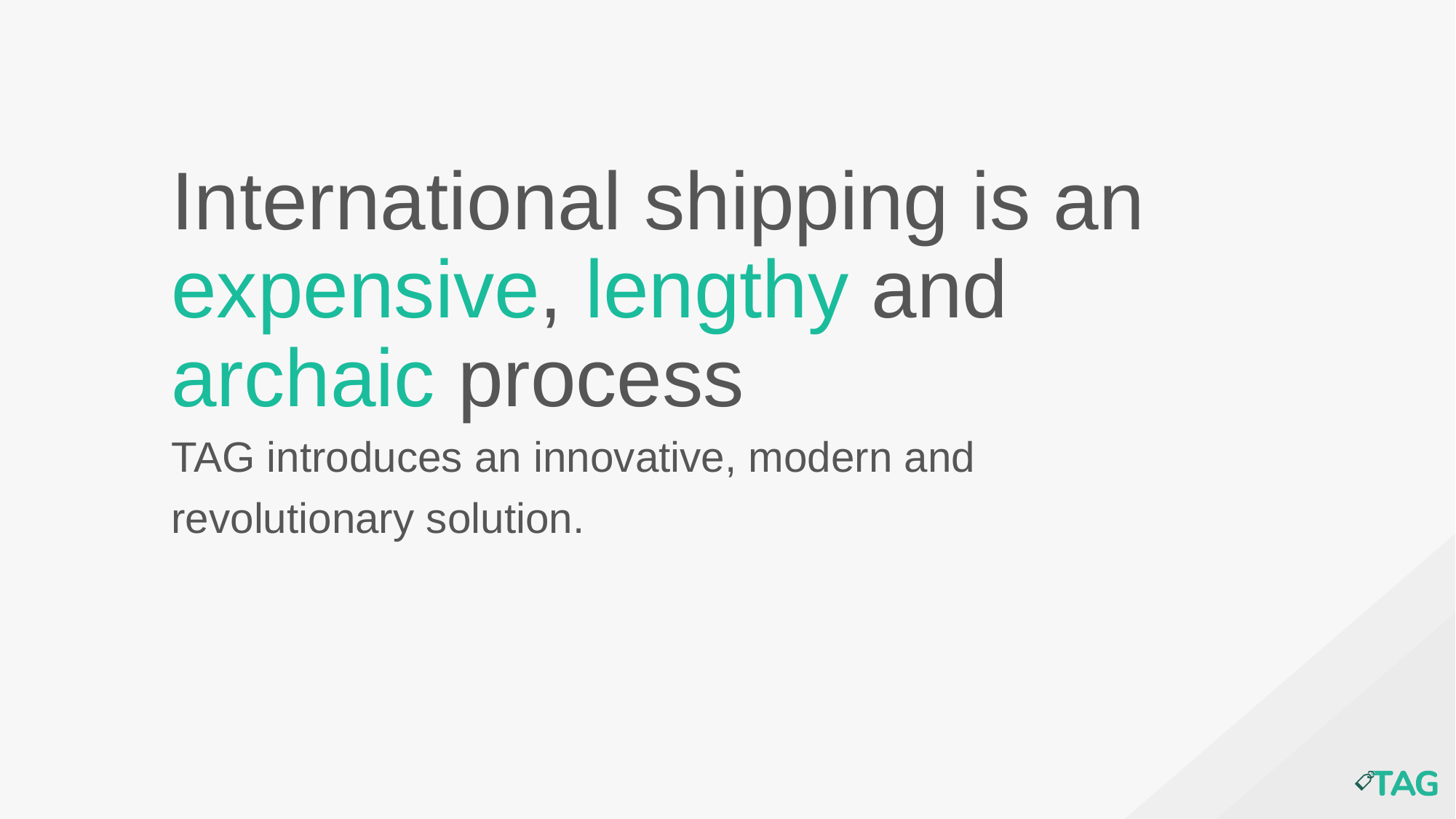

International shipping is an expensive, lengthy and archaic process
TAG introduces an innovative, modern and revolutionary solution.